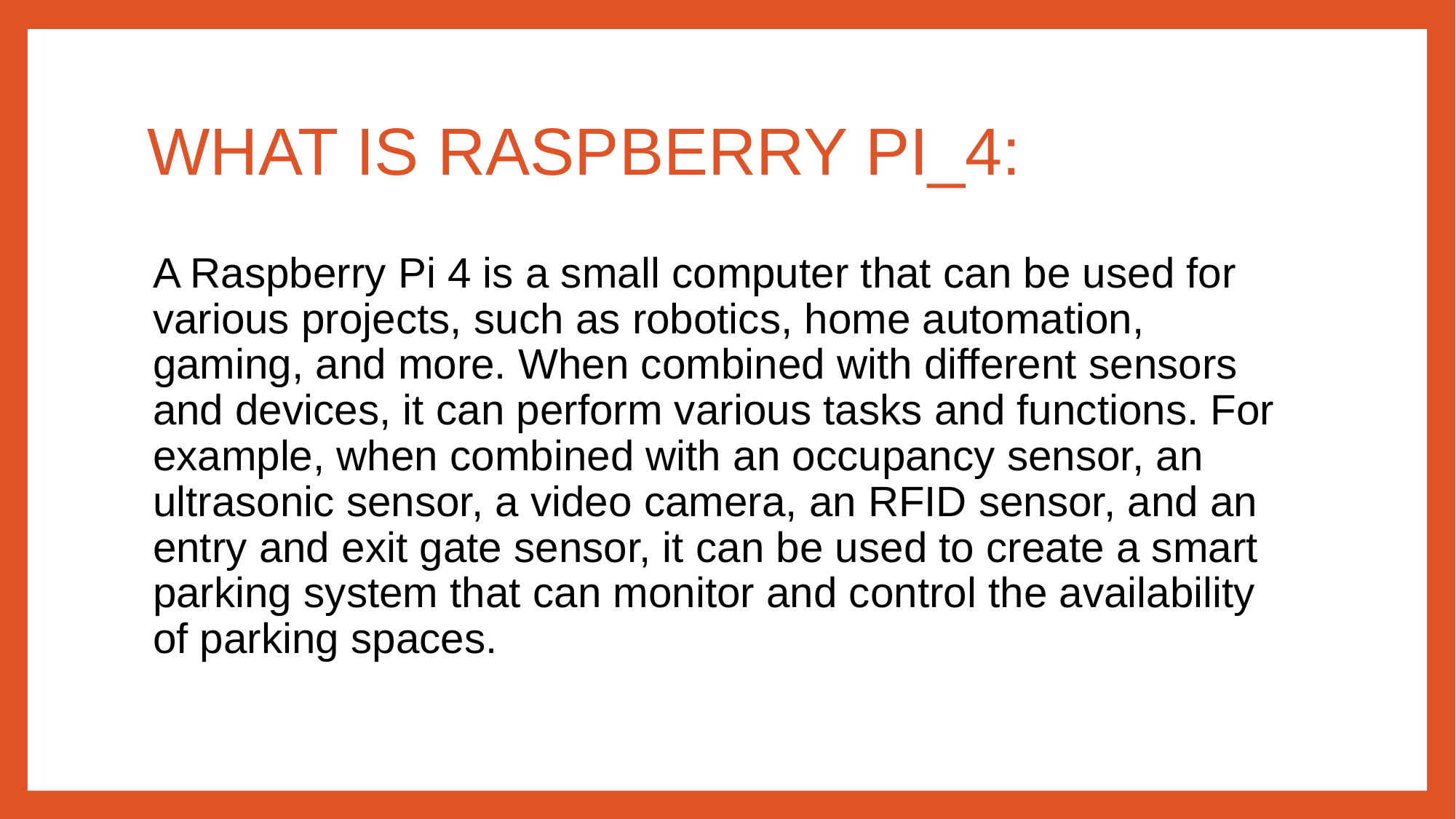

# WHAT IS RASPBERRY PI_4:
A Raspberry Pi 4 is a small computer that can be used for various projects, such as robotics, home automation, gaming, and more. When combined with different sensors and devices, it can perform various tasks and functions. For example, when combined with an occupancy sensor, an ultrasonic sensor, a video camera, an RFID sensor, and an entry and exit gate sensor, it can be used to create a smart parking system that can monitor and control the availability of parking spaces.